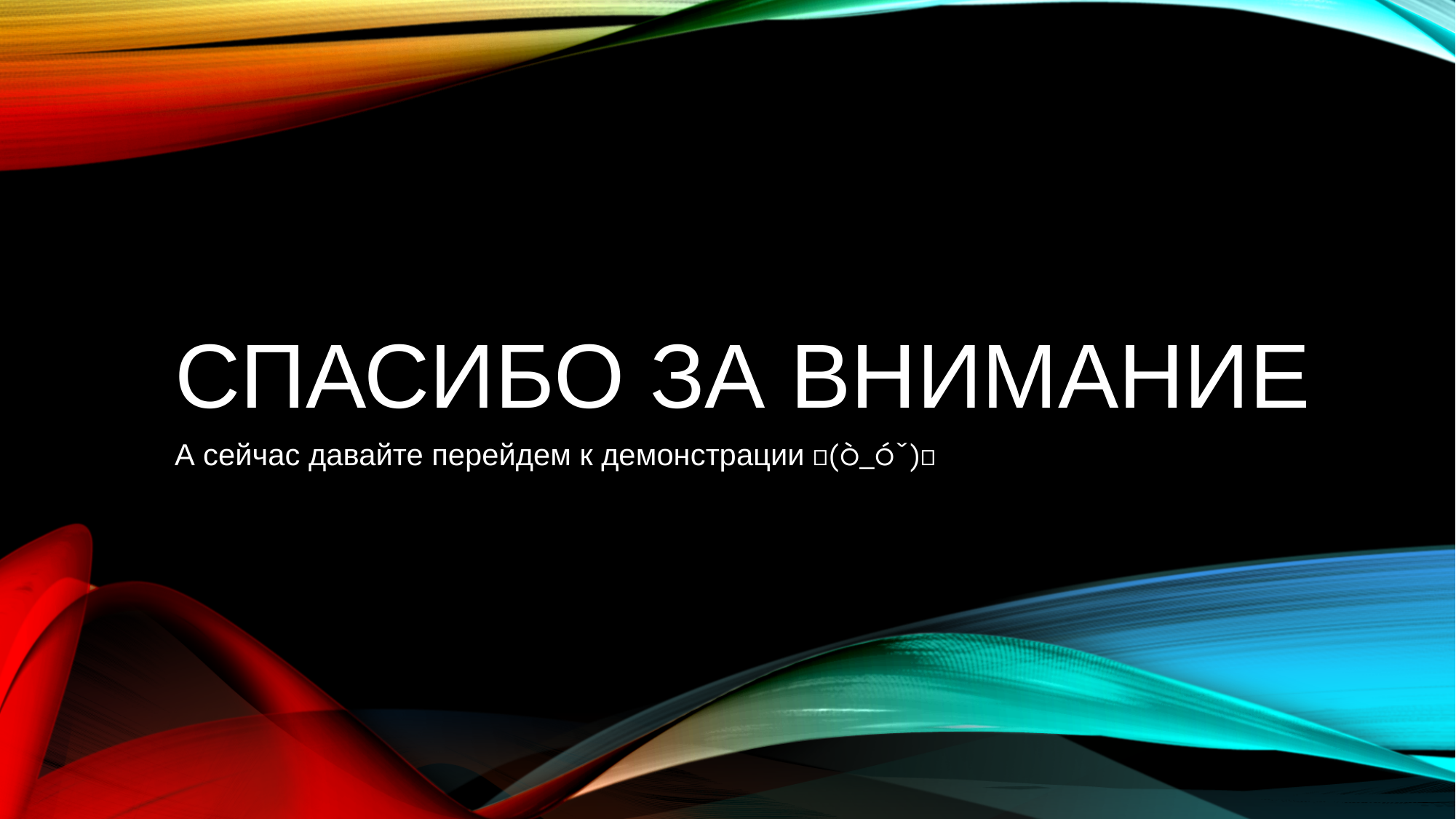

# Спасибо за внимание
А сейчас давайте перейдем к демонстрации ᕦ(ò_óˇ)ᕤ